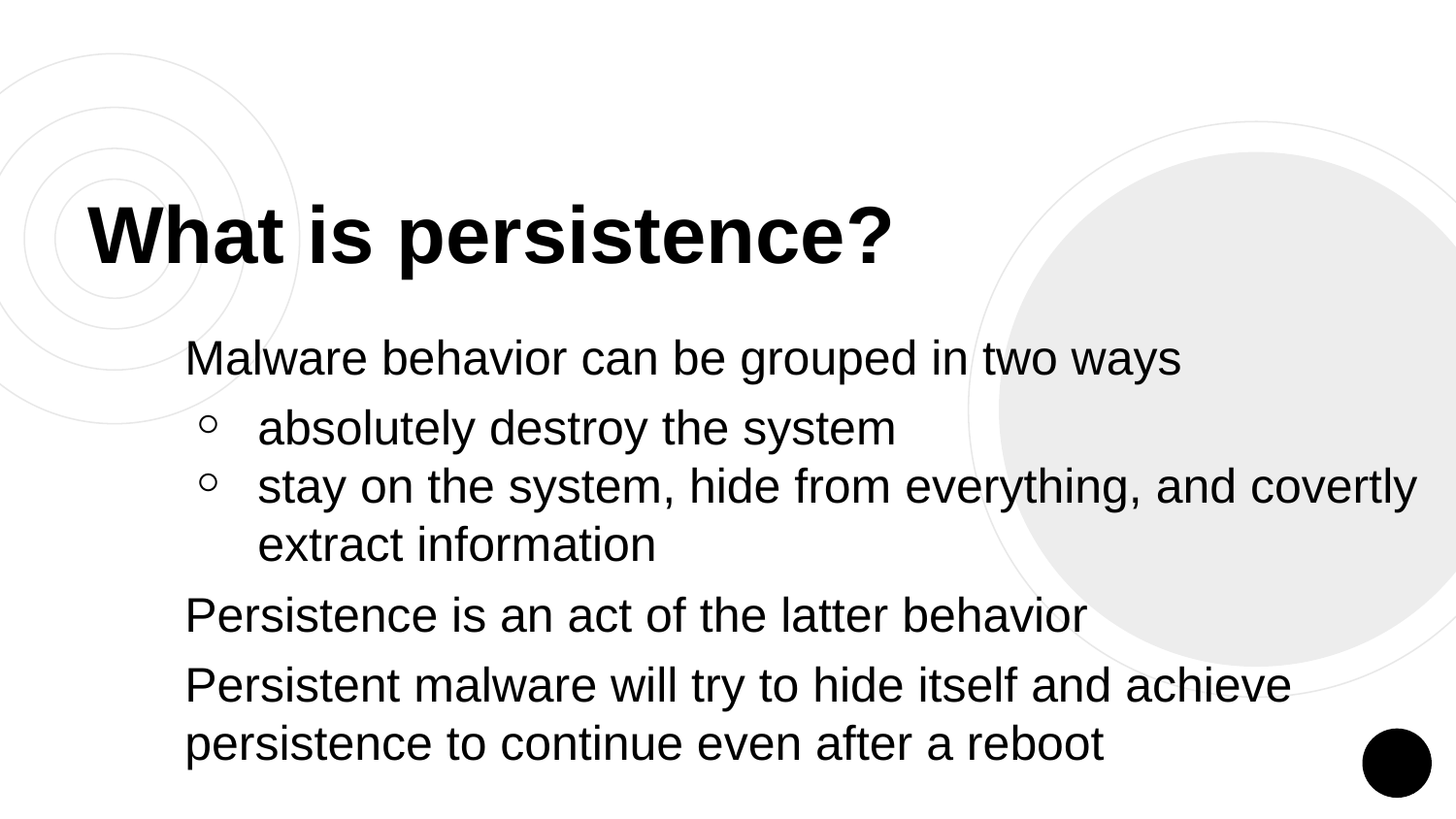

# What is persistence?
Malware behavior can be grouped in two ways
absolutely destroy the system
stay on the system, hide from everything, and covertly extract information
Persistence is an act of the latter behavior
Persistent malware will try to hide itself and achieve persistence to continue even after a reboot